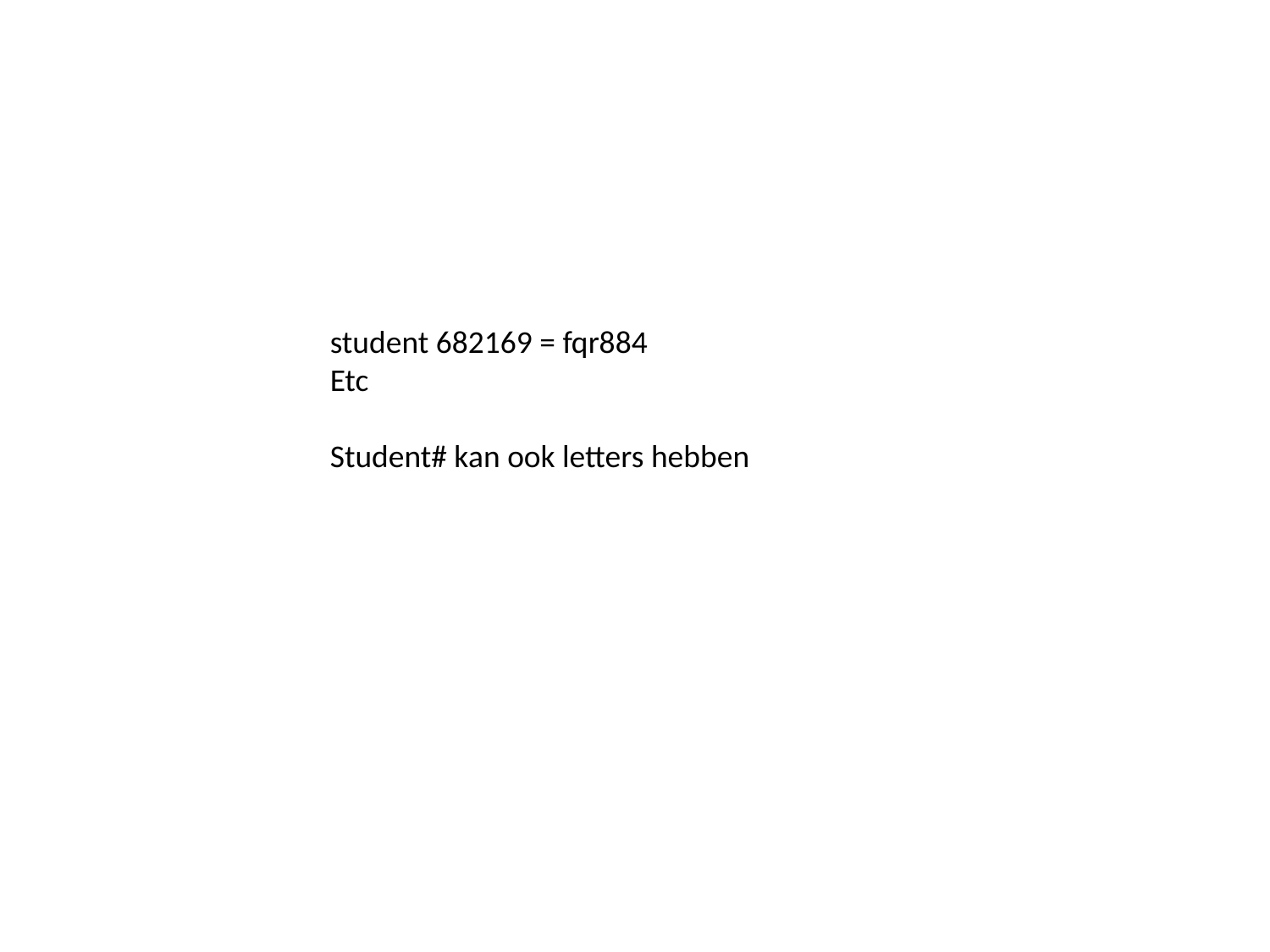

student 682169 = fqr884
Etc

Student# kan ook letters hebben